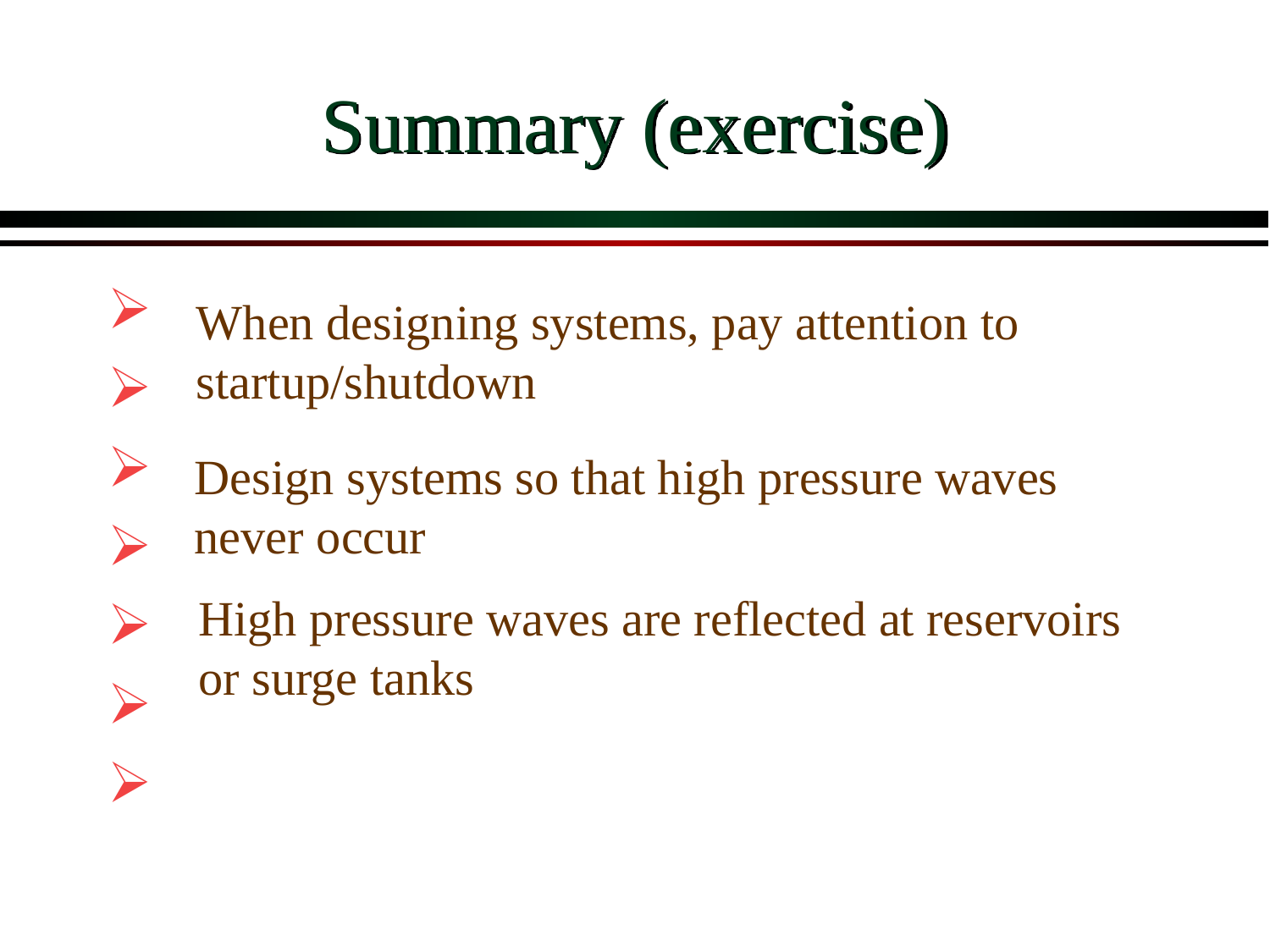

# Summary (exercise)

When designing systems, pay attention to startup/shutdown
Design systems so that high pressure waves never occur
High pressure waves are reflected at reservoirs or surge tanks